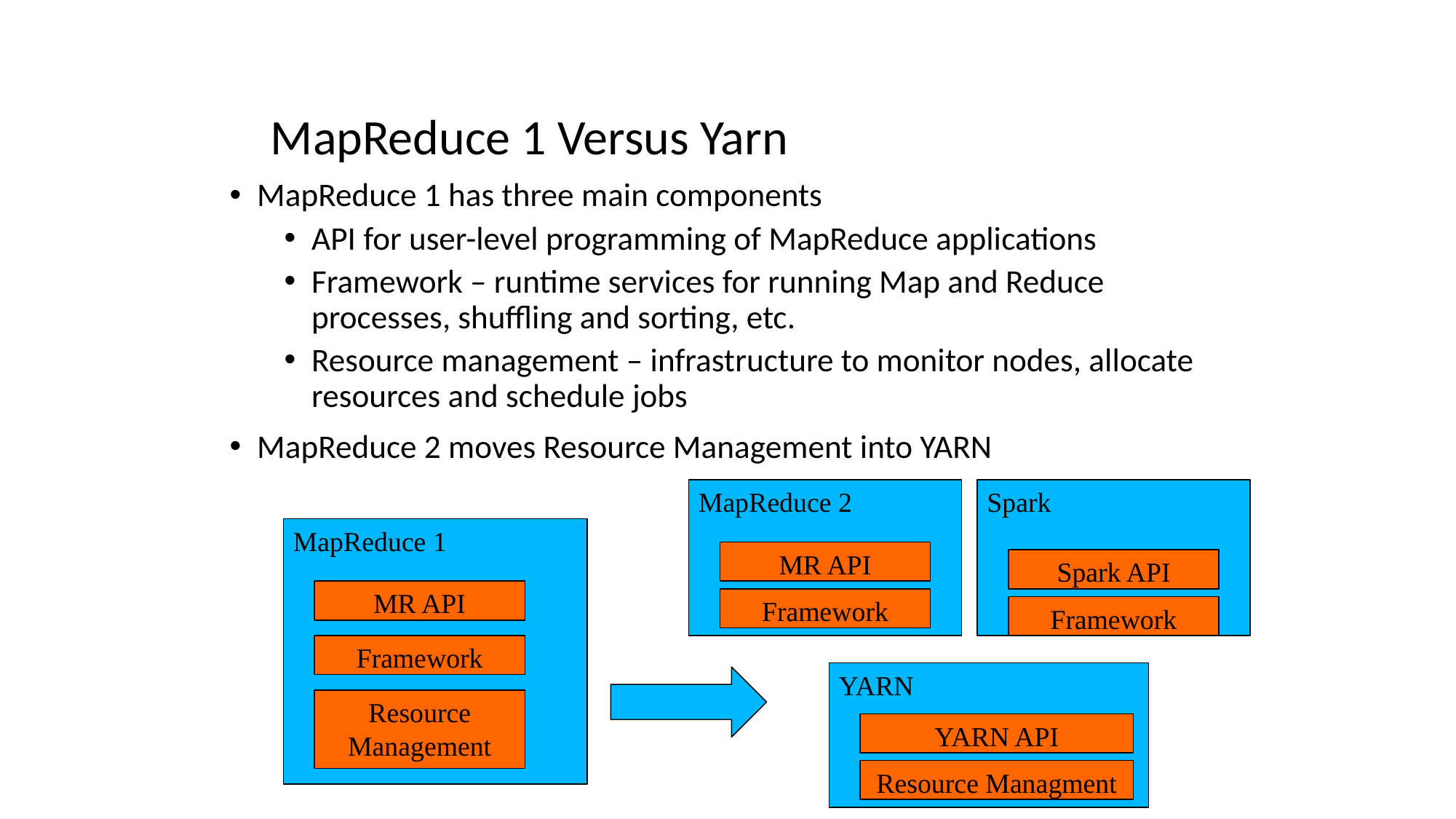

# MapReduce 1 Versus Yarn
MapReduce 1 has three main components
API for user-level programming of MapReduce applications
Framework – runtime services for running Map and Reduce processes, shuffling and sorting, etc.
Resource management – infrastructure to monitor nodes, allocate resources and schedule jobs
MapReduce 2 moves Resource Management into YARN

MapReduce 2
Spark
MapReduce 1
MR API
Spark API
MR API
Framework
Framework
Framework
YARN

Resource Management
YARN API
Resource Managment